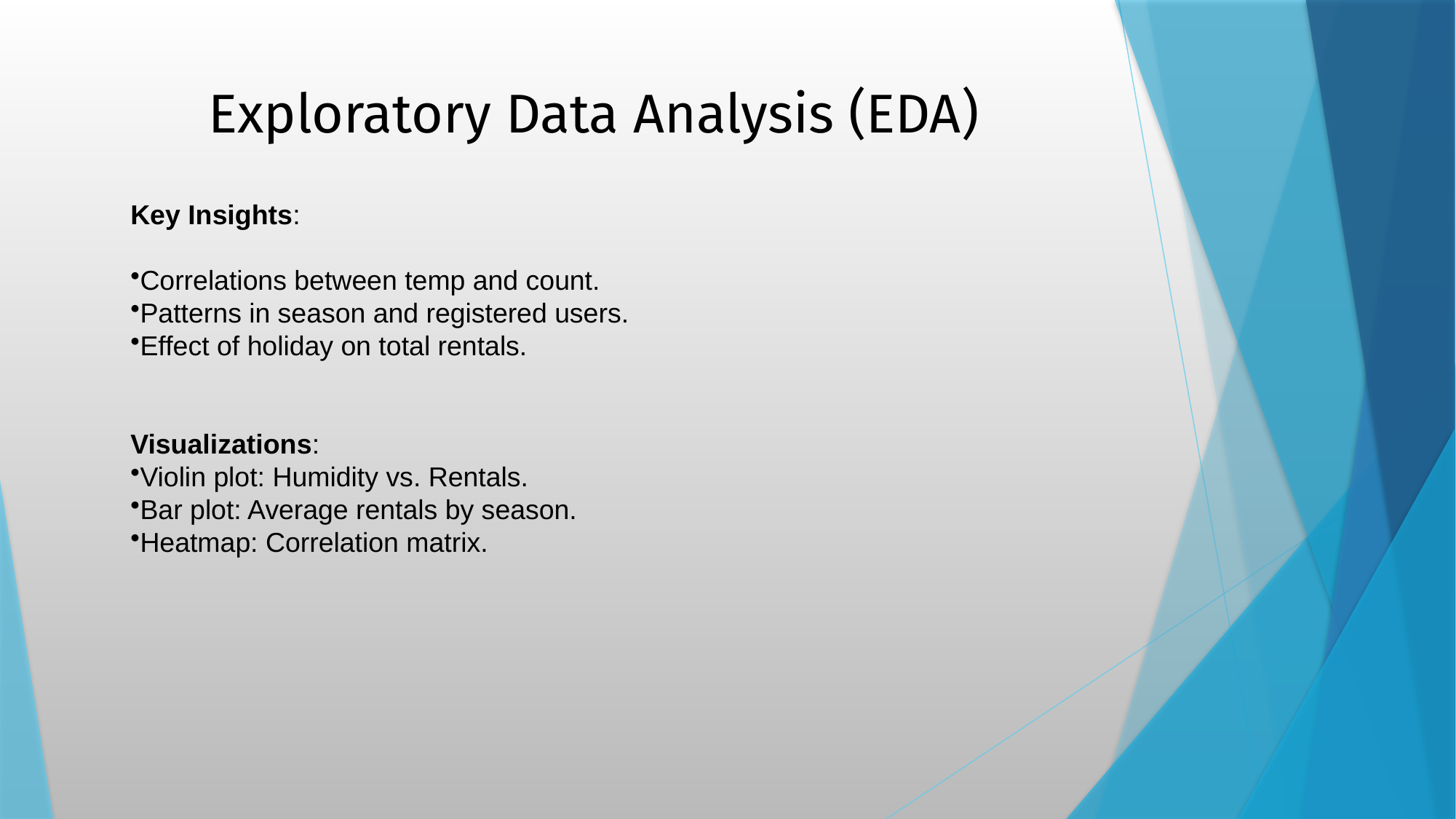

# Exploratory Data Analysis (EDA)
Key Insights:

Correlations between temp and count.
Patterns in season and registered users.
Effect of holiday on total rentals.

Visualizations:
Violin plot: Humidity vs. Rentals.
Bar plot: Average rentals by season.
Heatmap: Correlation matrix.